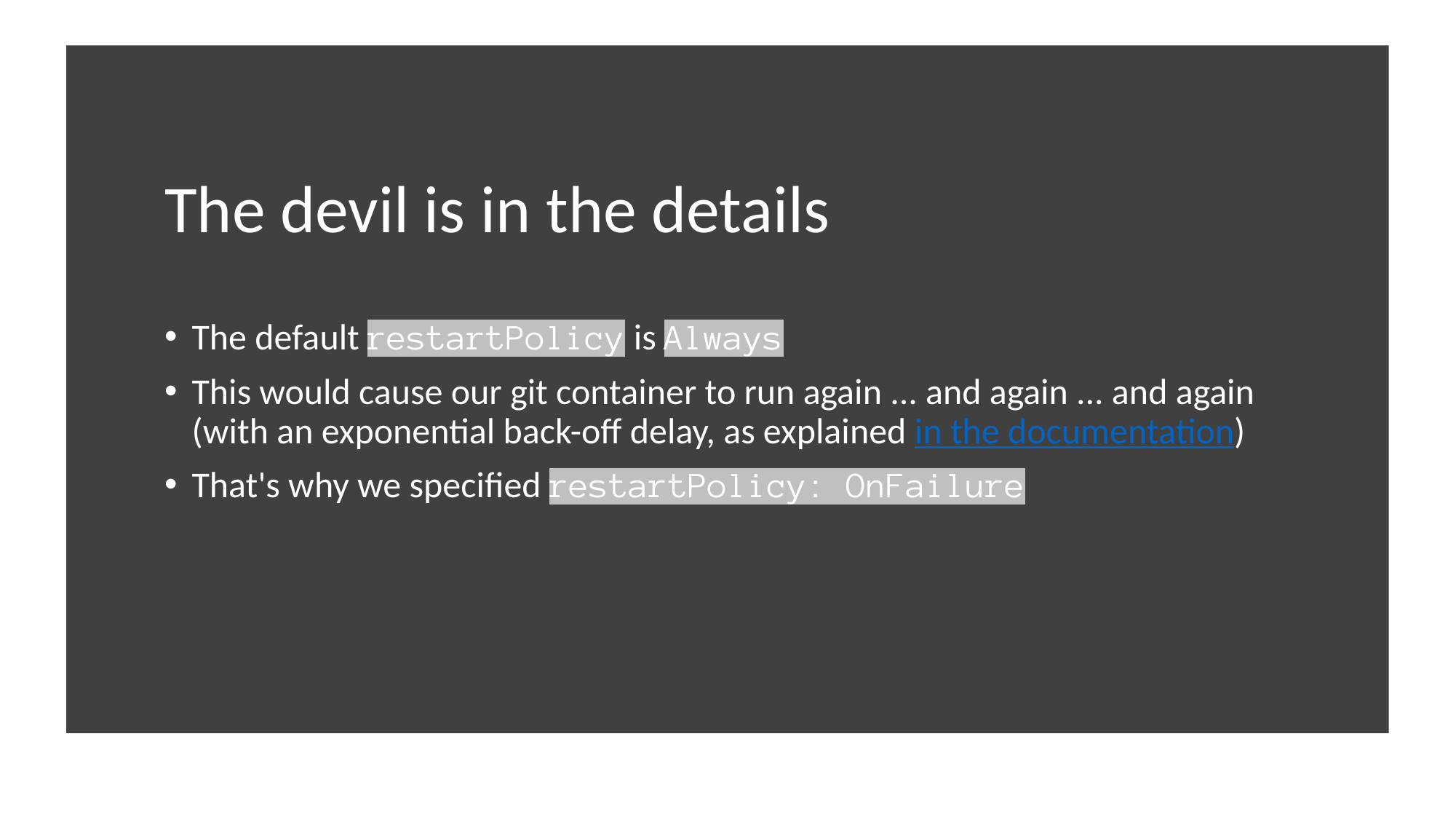

# The devil is in the details
The default restartPolicy is Always
This would cause our git container to run again ... and again ... and again (with an exponential back-off delay, as explained in the documentation)
That's why we specified restartPolicy: OnFailure